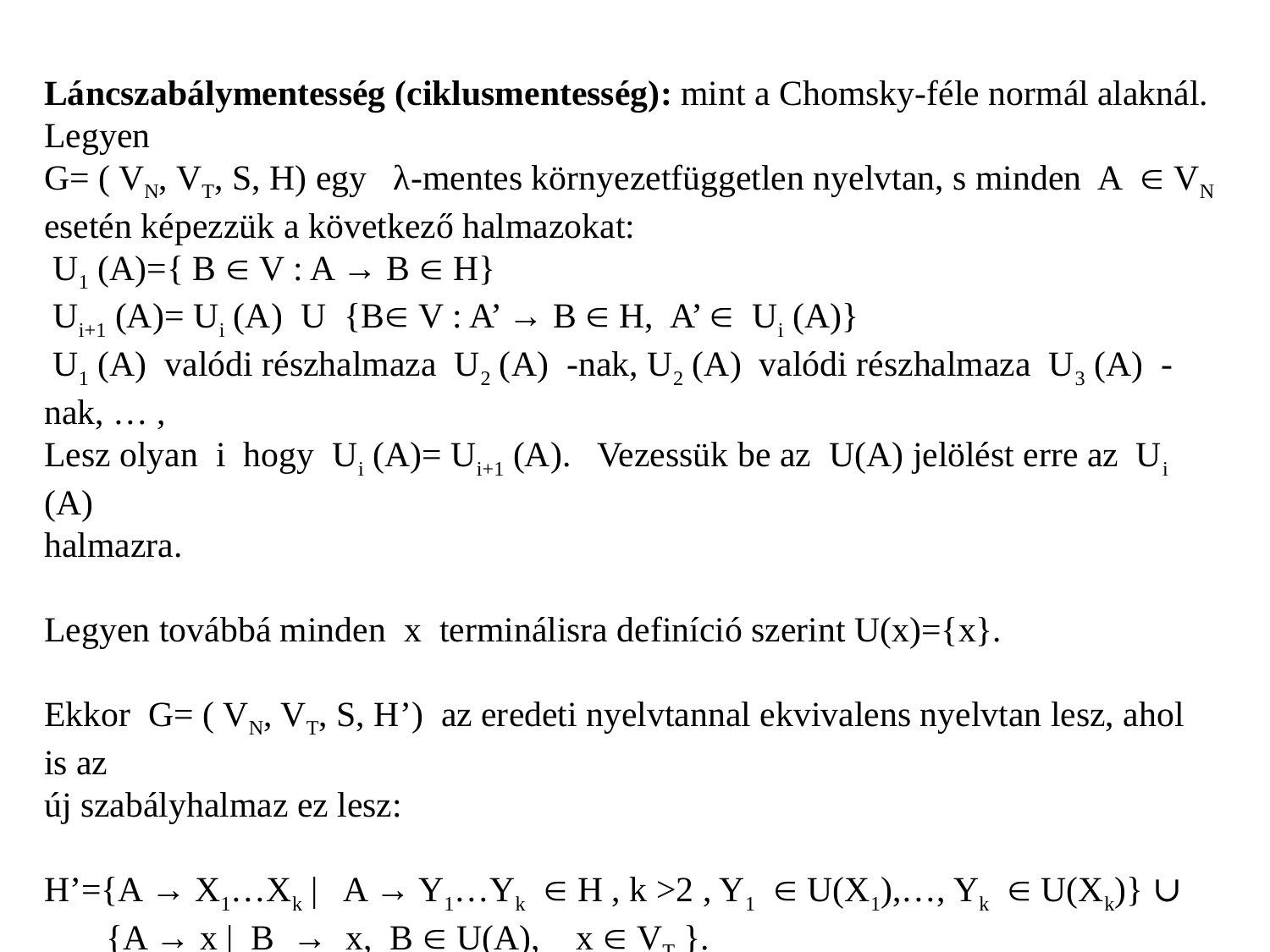

Láncszabálymentesség (ciklusmentesség): mint a Chomsky-féle normál alaknál. Legyen
G= ( VN, VT, S, H) egy   λ-mentes környezetfüggetlen nyelvtan, s minden  A  ∈ VN
esetén képezzük a következő halmazokat:
 U1 (A)={ B ∈ V : A → B ∈ H}
 Ui+1 (A)= Ui (A)  U  {B∈ V : A’ → B ∈ H,  A’ ∈  Ui (A)}
 U1 (A)  valódi részhalmaza  U2 (A)  -nak, U2 (A)  valódi részhalmaza  U3 (A)  -nak, … ,
Lesz olyan  i  hogy  Ui (A)= Ui+1 (A).   Vezessük be az  U(A) jelölést erre az  Ui (A)
halmazra.

Legyen továbbá minden  x  terminálisra definíció szerint U(x)={x}.

Ekkor  G= ( VN, VT, S, H’)  az eredeti nyelvtannal ekvivalens nyelvtan lesz, ahol is az
új szabályhalmaz ez lesz:

H’={A → X1…Xk |   A → Y1…Yk  ∈ H , k >2 , Y1  ∈ U(X1),…, Yk  ∈ U(Xk)} ∪
       {A → x |  B  →  x,  B ∈ U(A),    x ∈ VT }.